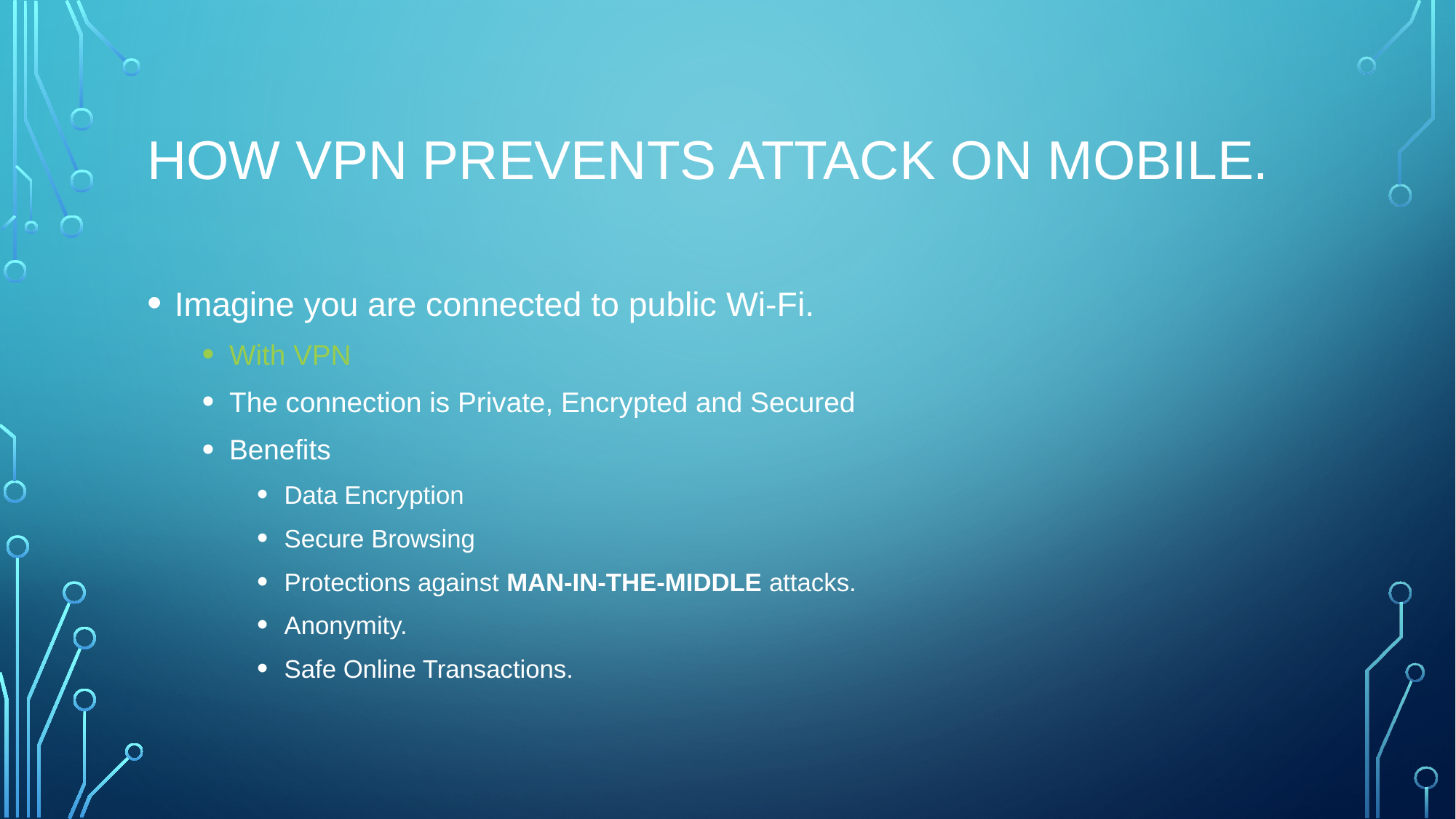

# How VPN Prevents attack on Mobile.
Imagine you are connected to public Wi-Fi.
With VPN
The connection is Private, Encrypted and Secured
Benefits
Data Encryption
Secure Browsing
Protections against MAN-IN-THE-MIDDLE attacks.
Anonymity.
Safe Online Transactions.